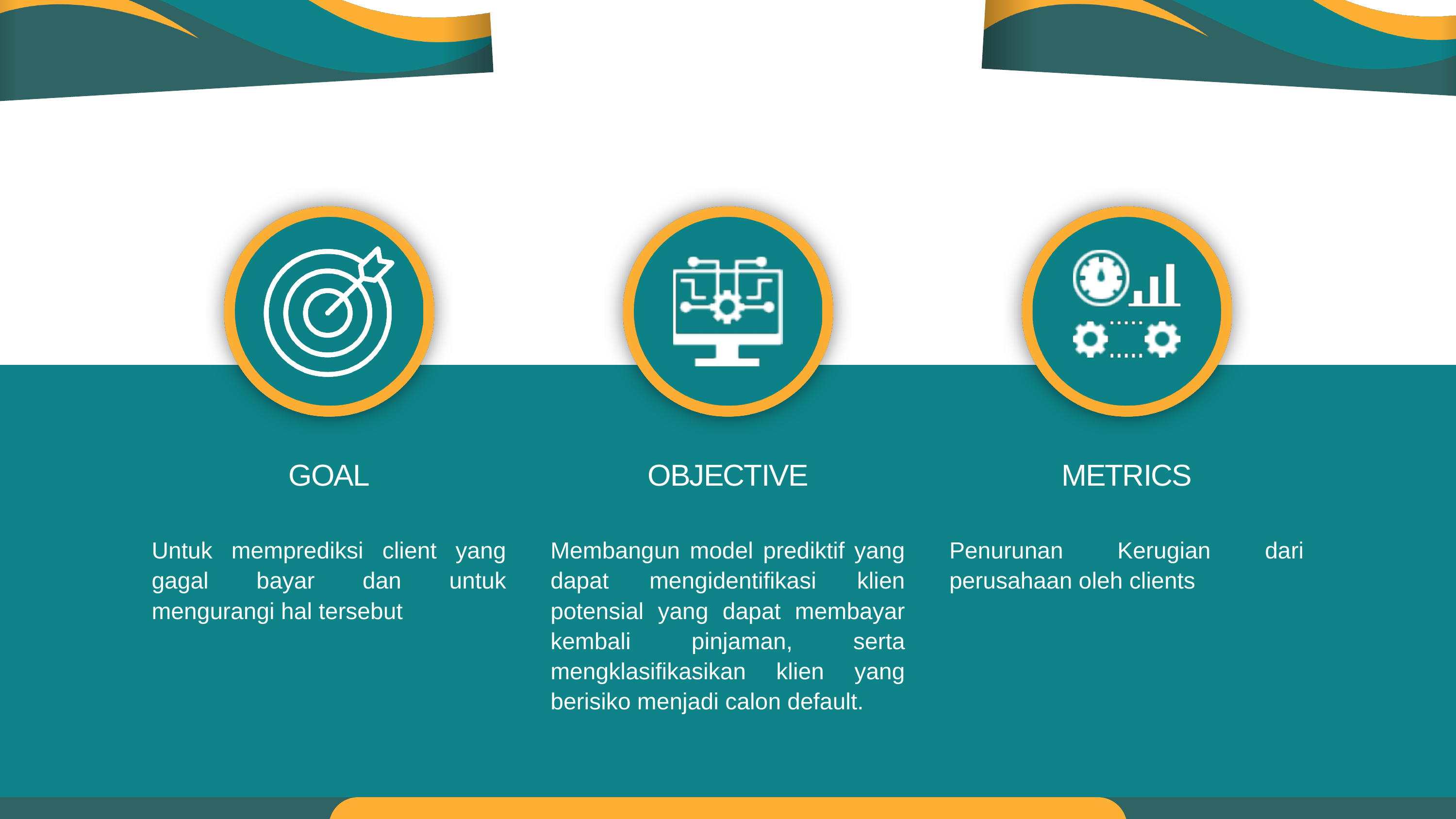

GOAL
OBJECTIVE
METRICS
Untuk memprediksi client yang gagal bayar dan untuk mengurangi hal tersebut

Membangun model prediktif yang dapat mengidentifikasi klien potensial yang dapat membayar kembali pinjaman, serta mengklasifikasikan klien yang berisiko menjadi calon default.

Penurunan Kerugian dari perusahaan oleh clients